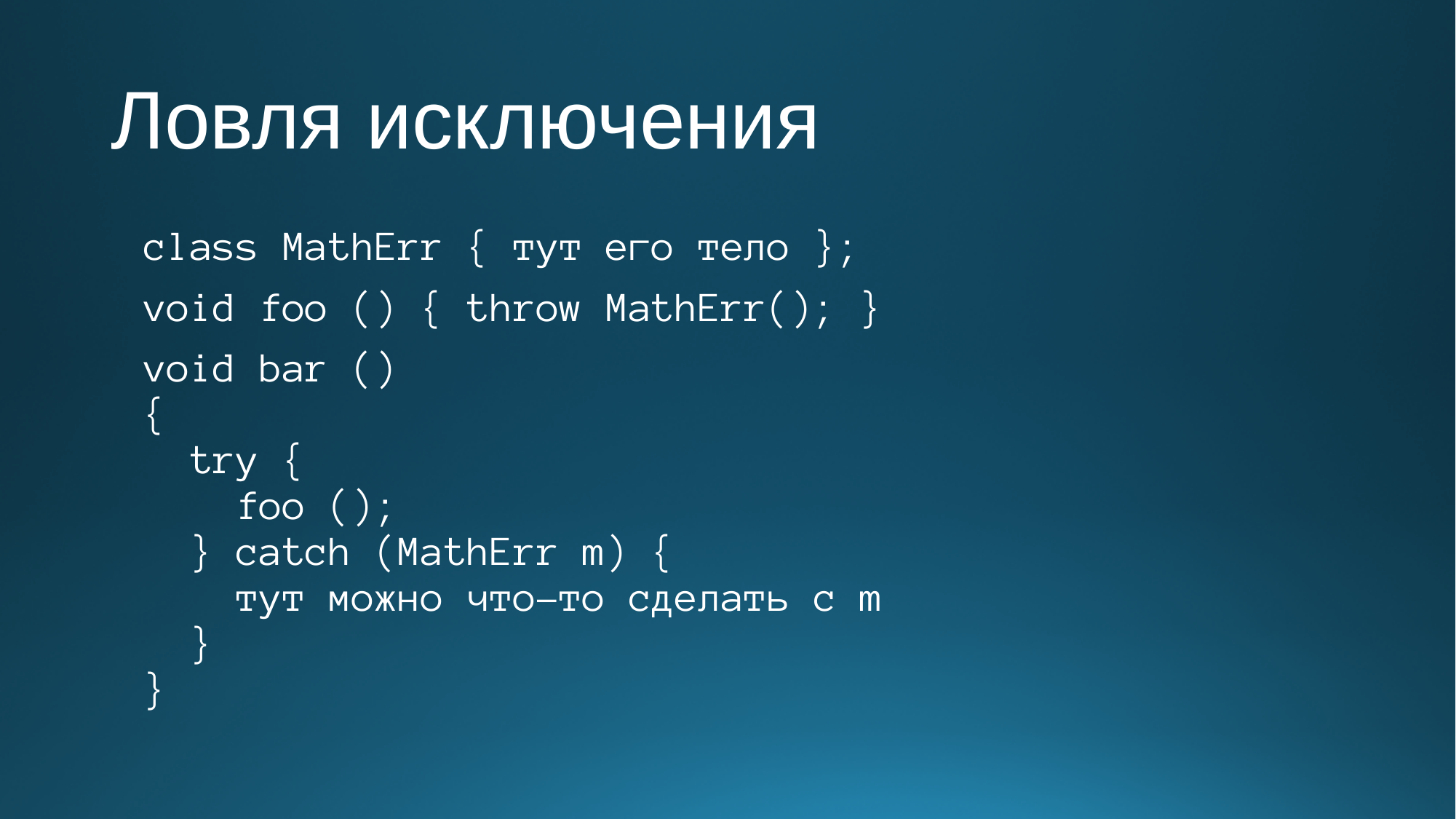

# Ловля исключения
class MathErr { тут его тело };
void foo () { throw MathErr(); }
void bar ()
{
  try {
    foo ();
  } catch (MathErr m) {
    тут можно что-то сделать с m
  }
}